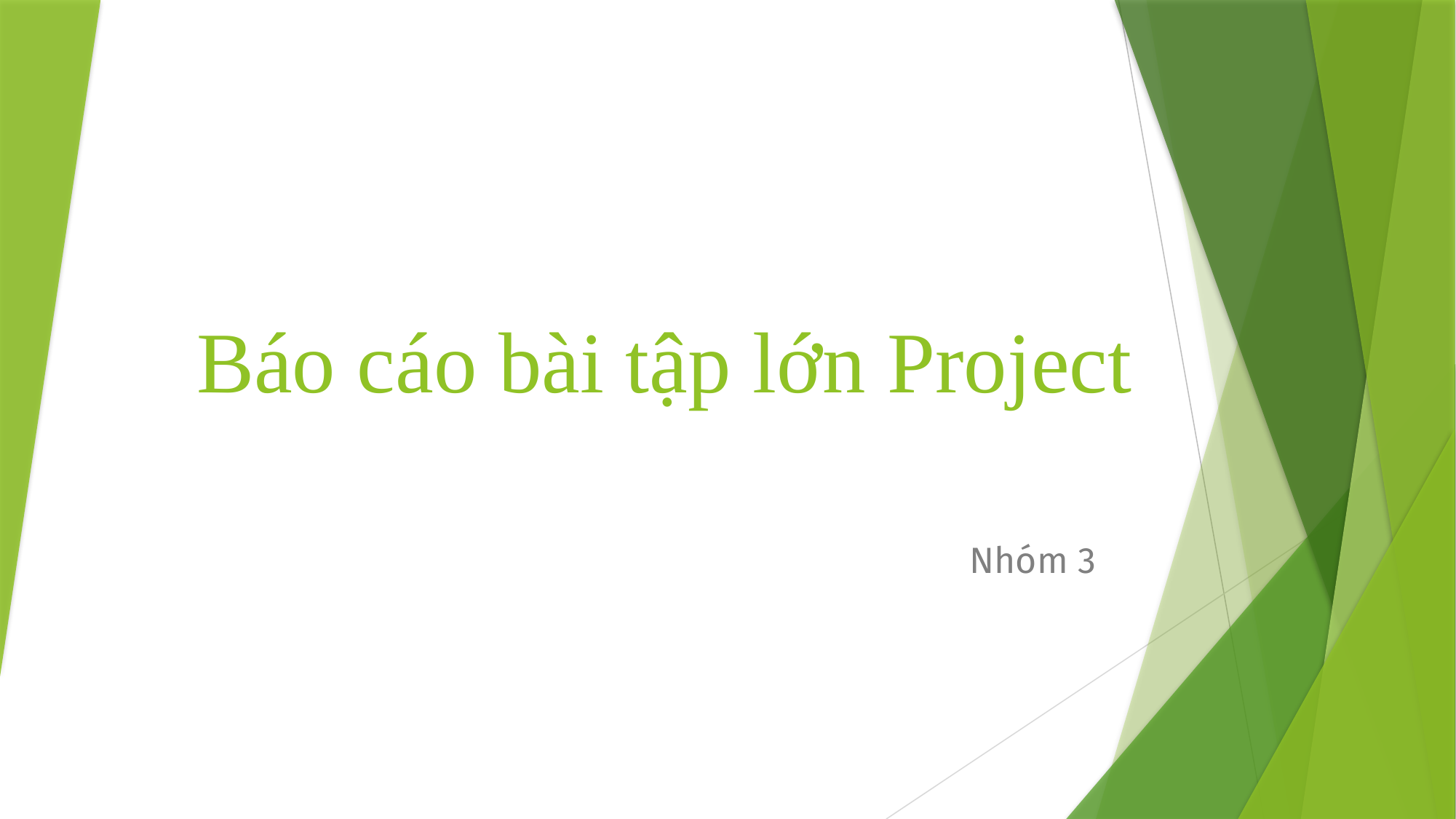

# Báo cáo bài tập lớn Project

Nhóm 3